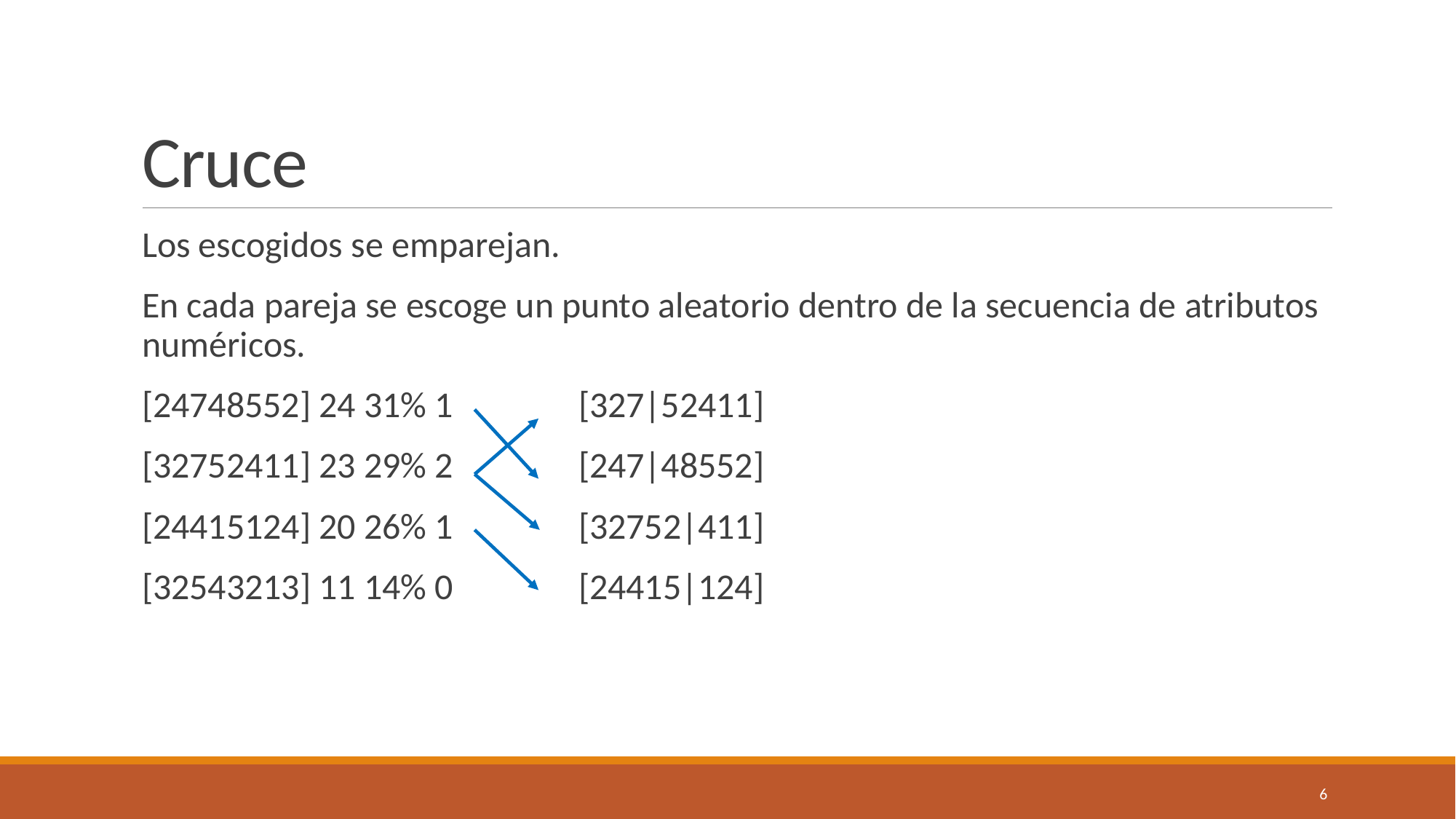

# Cruce
Los escogidos se emparejan.
En cada pareja se escoge un punto aleatorio dentro de la secuencia de atributos numéricos.
[24748552] 24 31% 1   	[327|52411]
[32752411] 23 29% 2   	[247|48552]
[24415124] 20 26% 1   	[32752|411]
[32543213] 11 14% 0   	[24415|124]
6